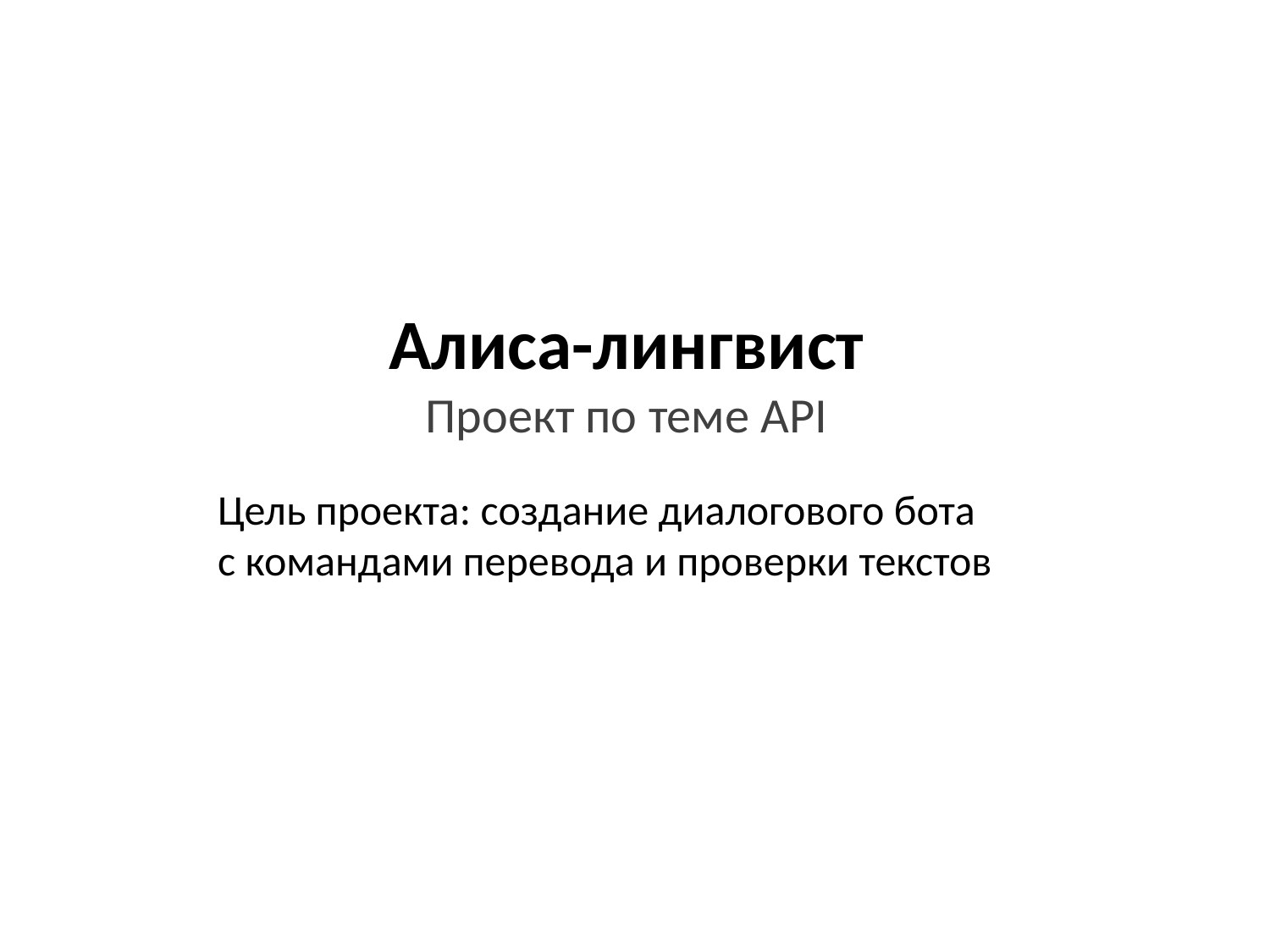

# Алиса-лингвист Проект по теме API
Цель проекта: создание диалогового бота с командами перевода и проверки текстов